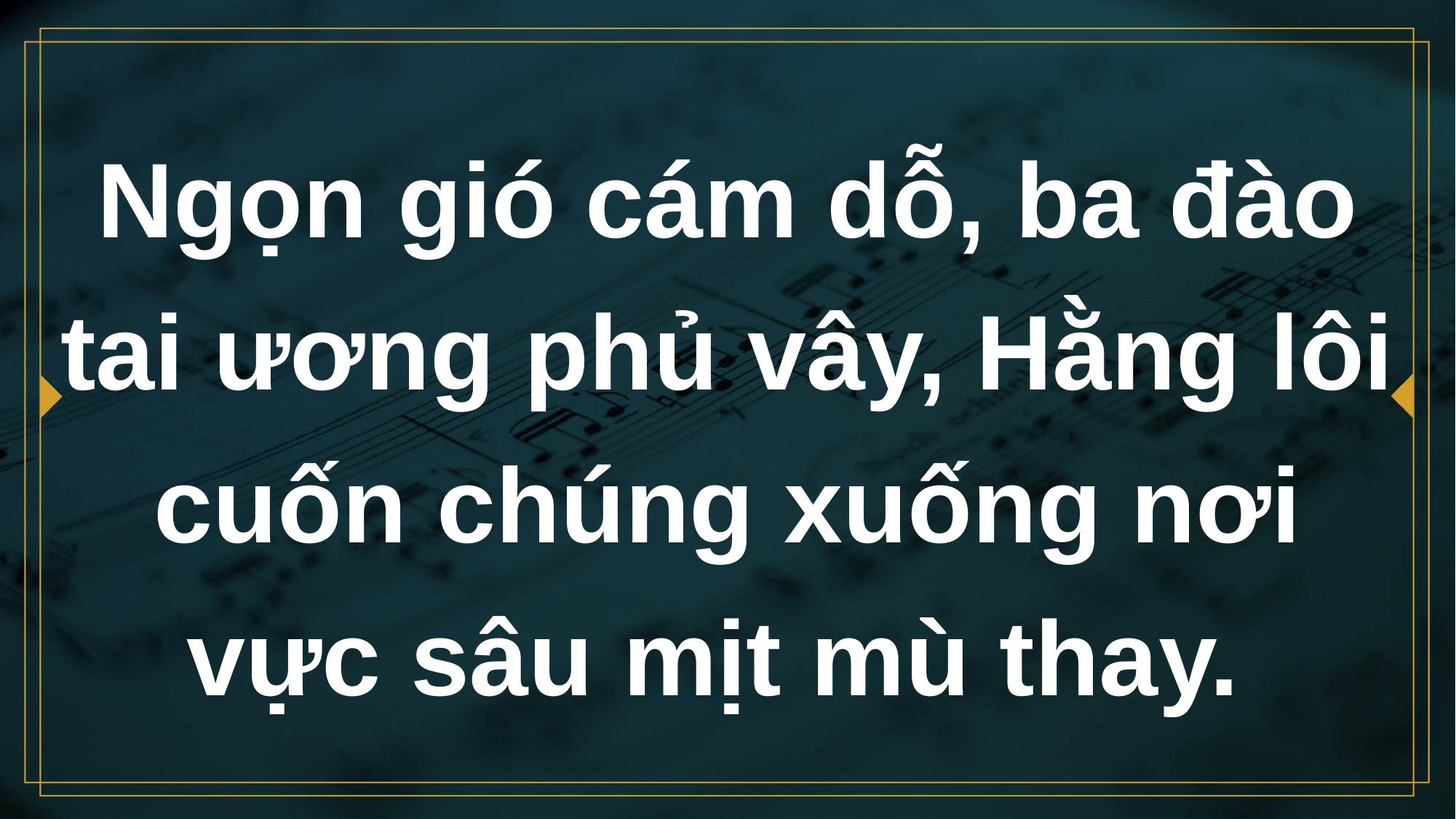

# Ngọn gió cám dỗ, ba đào tai ương phủ vây, Hằng lôi cuốn chúng xuống nơi vực sâu mịt mù thay.